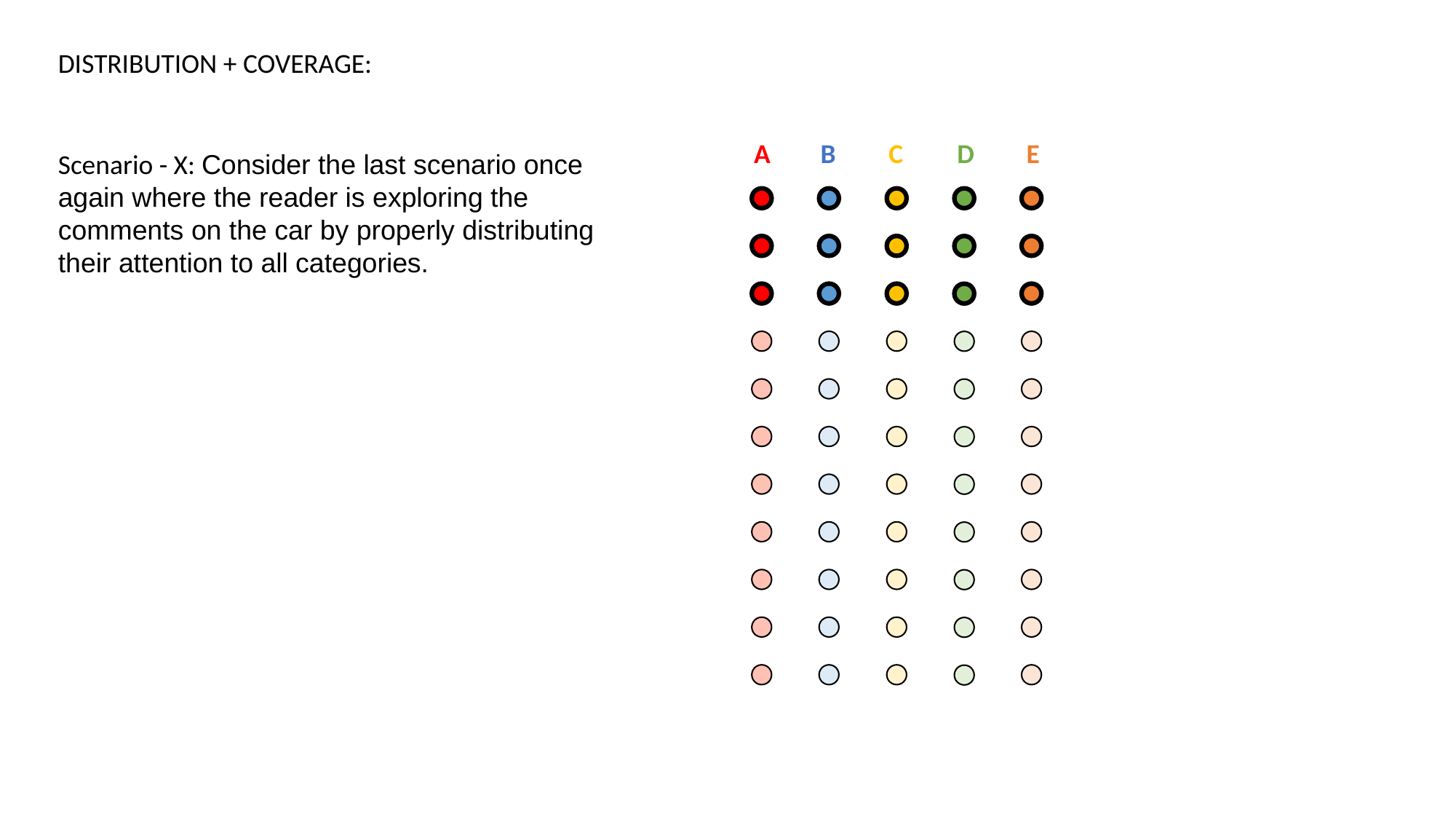

DISTRIBUTION + COVERAGE:
D
A
B
C
E
Scenario - X: Consider the last scenario once again where the reader is exploring the comments on the car by properly distributing their attention to all categories.